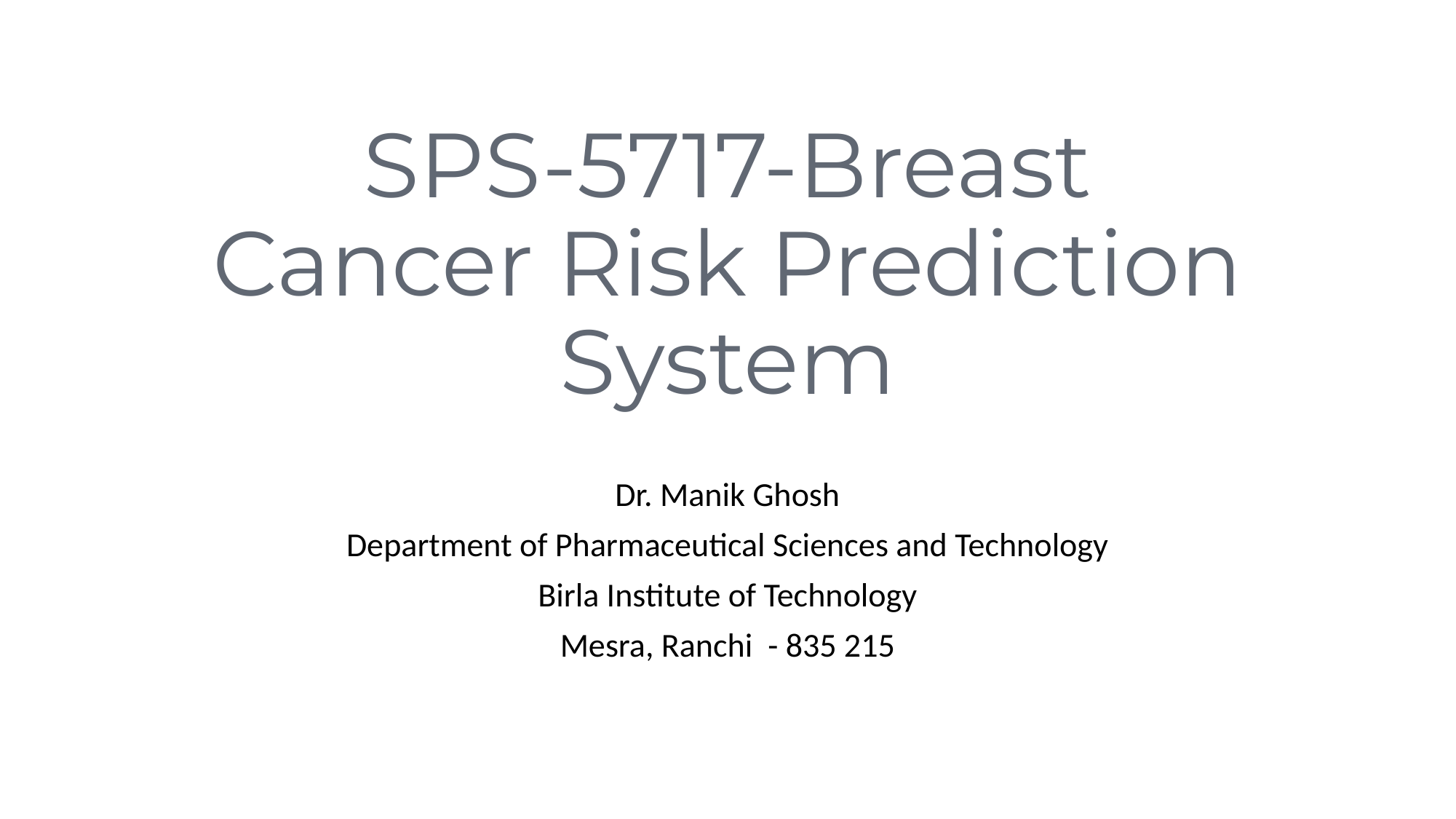

# SPS-5717-Breast Cancer Risk Prediction System
Dr. Manik Ghosh
Department of Pharmaceutical Sciences and Technology
Birla Institute of Technology
Mesra, Ranchi  - 835 215